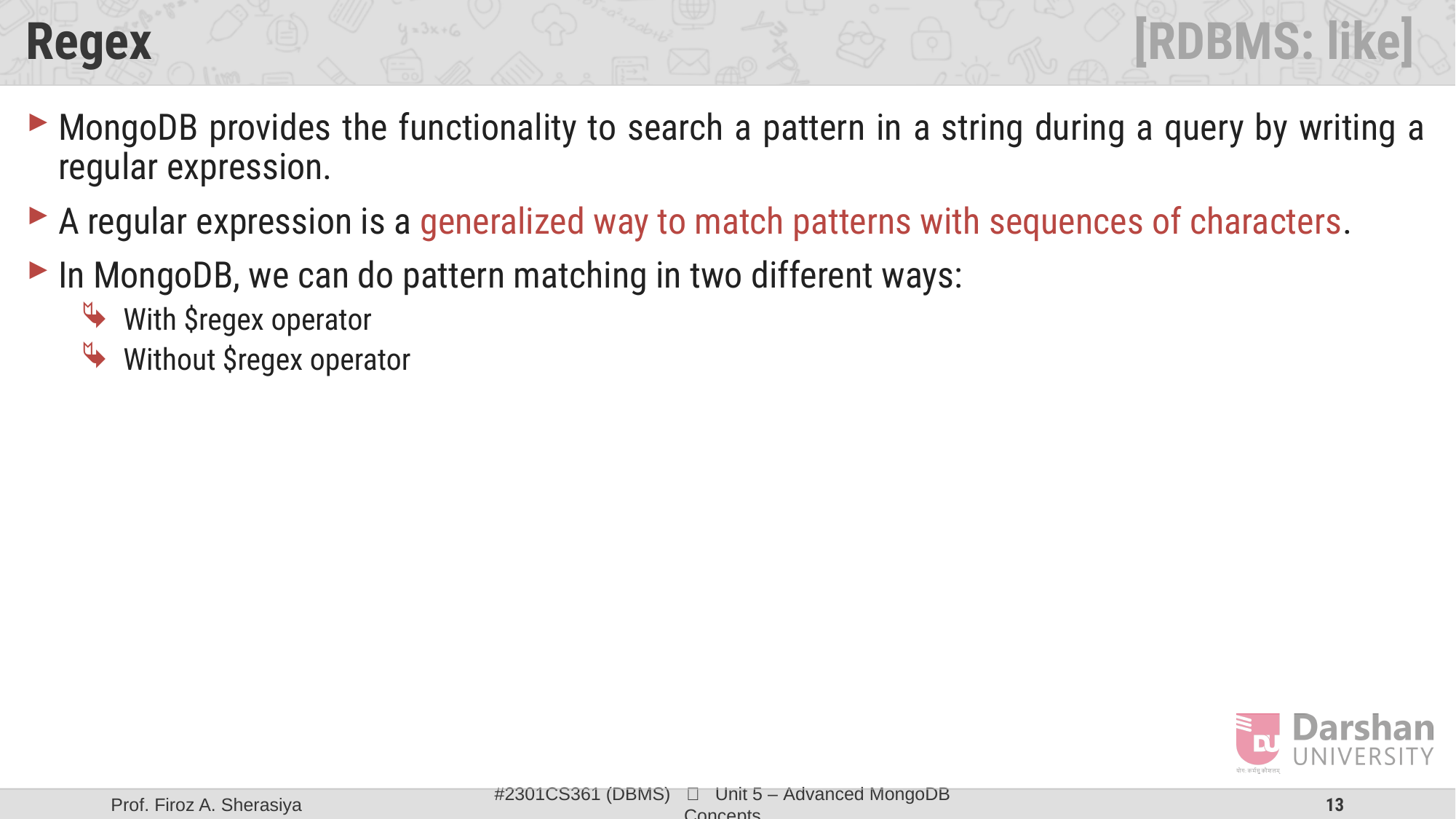

# Regex                                                                                   [RDBMS: like]
MongoDB provides the functionality to search a pattern in a string during a query by writing a regular expression.
A regular expression is a generalized way to match patterns with sequences of characters.
In MongoDB, we can do pattern matching in two different ways:
With $regex operator
Without $regex operator